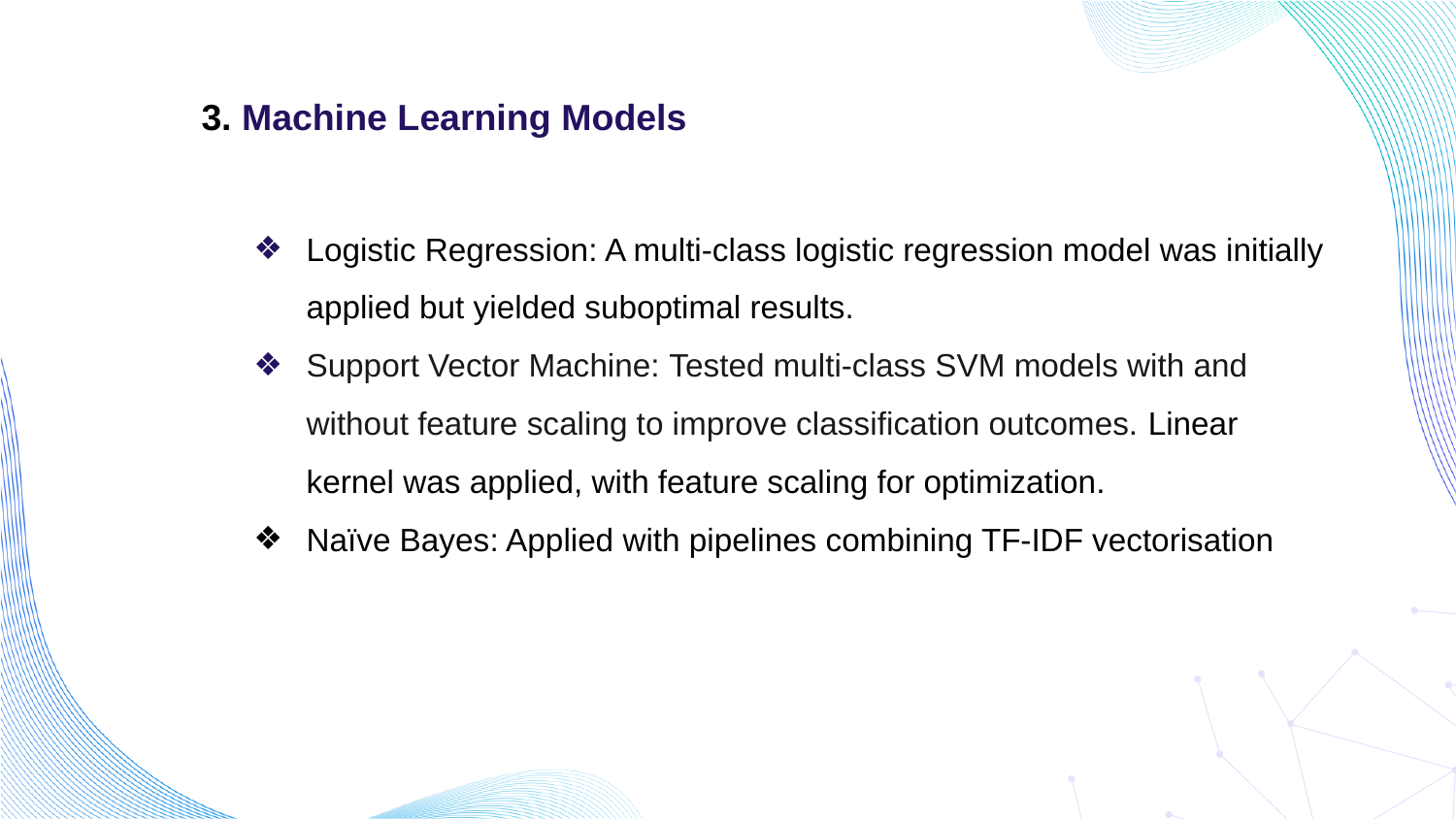

3. Machine Learning Models
Logistic Regression: A multi-class logistic regression model was initially applied but yielded suboptimal results.
Support Vector Machine: Tested multi-class SVM models with and without feature scaling to improve classification outcomes. Linear kernel was applied, with feature scaling for optimization.
Naïve Bayes: Applied with pipelines combining TF-IDF vectorisation